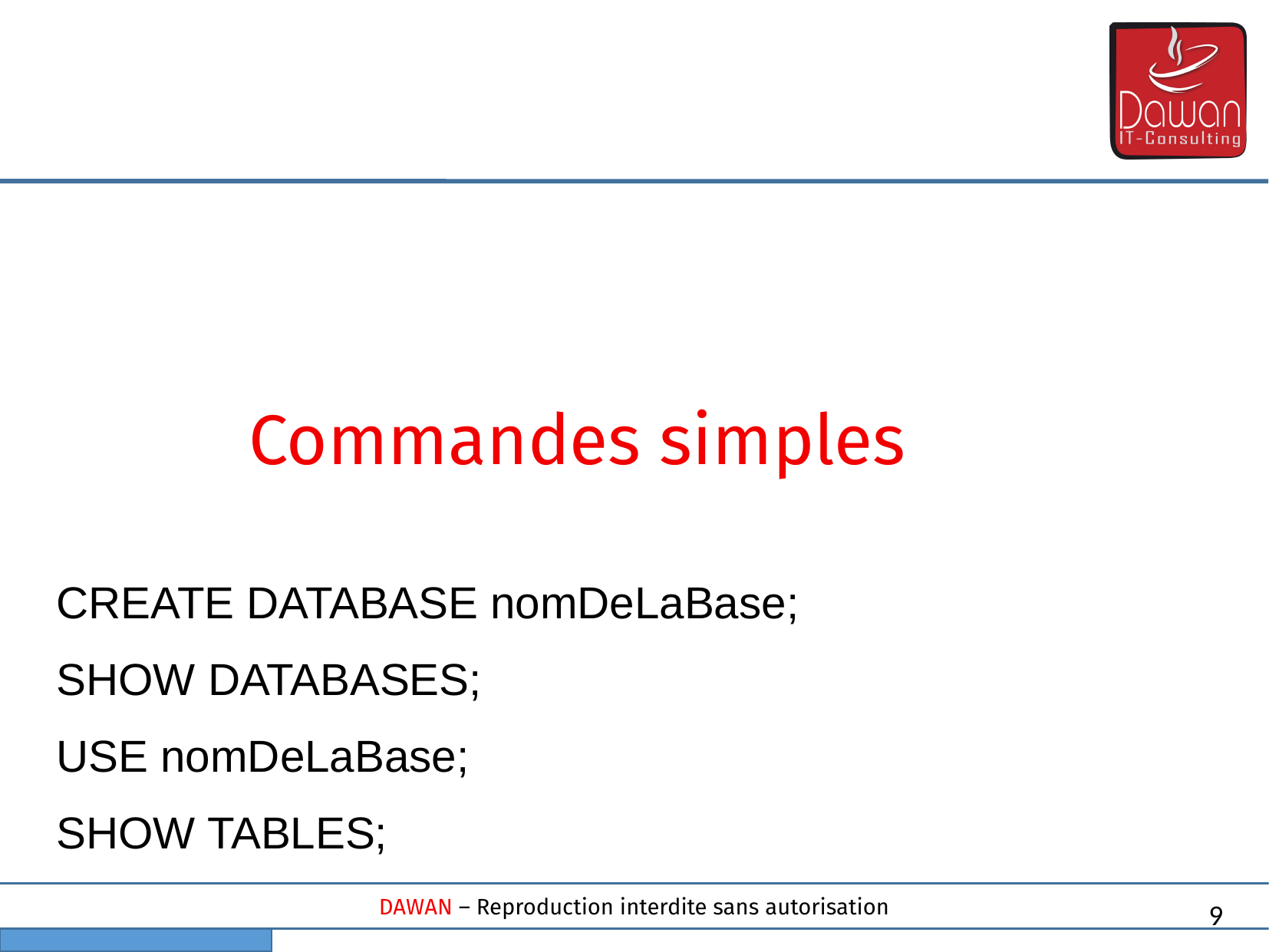

Commandes simples
CREATE DATABASE nomDeLaBase;
SHOW DATABASES;
USE nomDeLaBase;
SHOW TABLES;
9